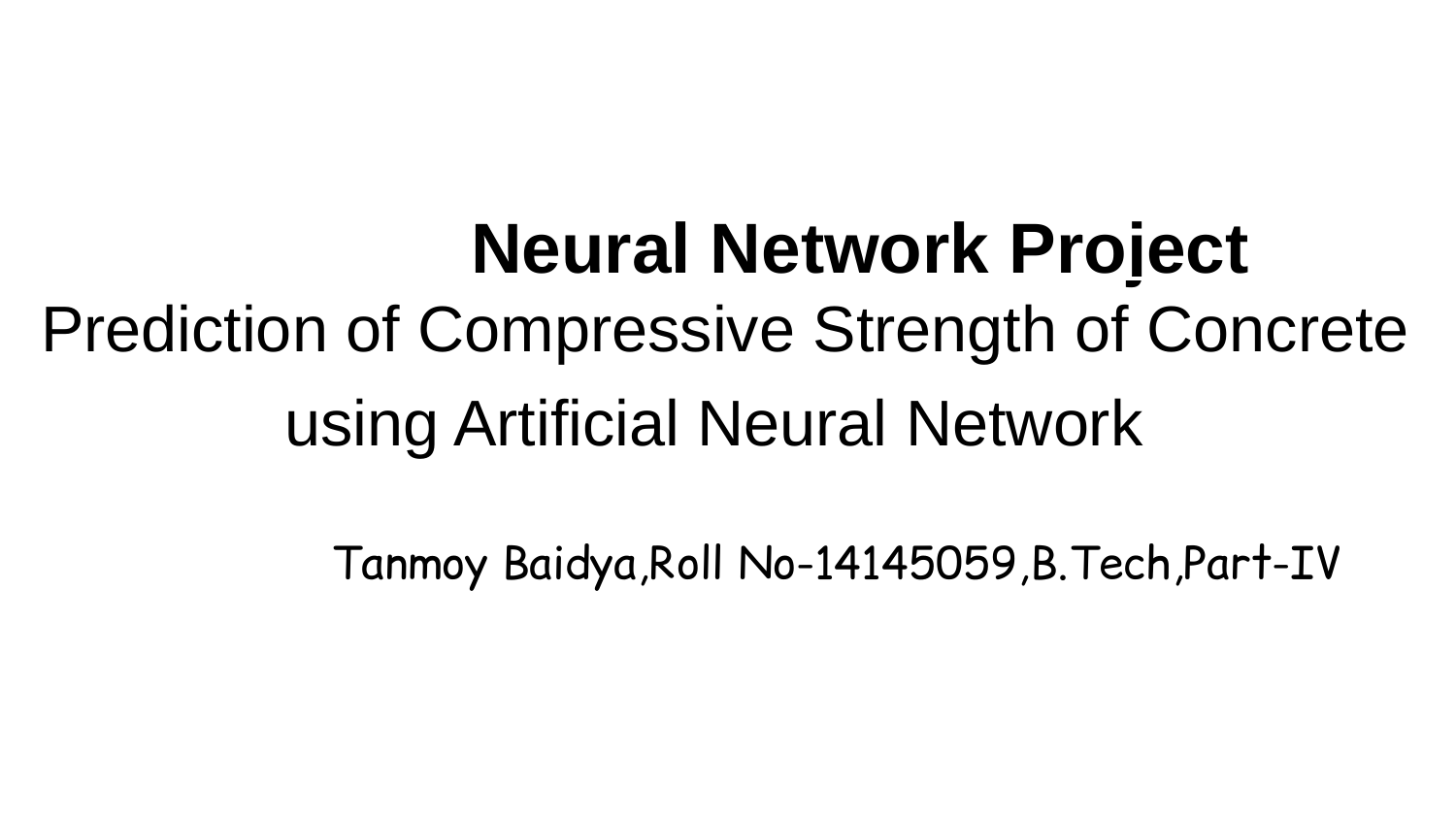

Neural Network Project
Prediction of Compressive Strength of Concrete using Artificial Neural Network

Tanmoy Baidya,Roll No-14145059,B.Tech,Part-IV